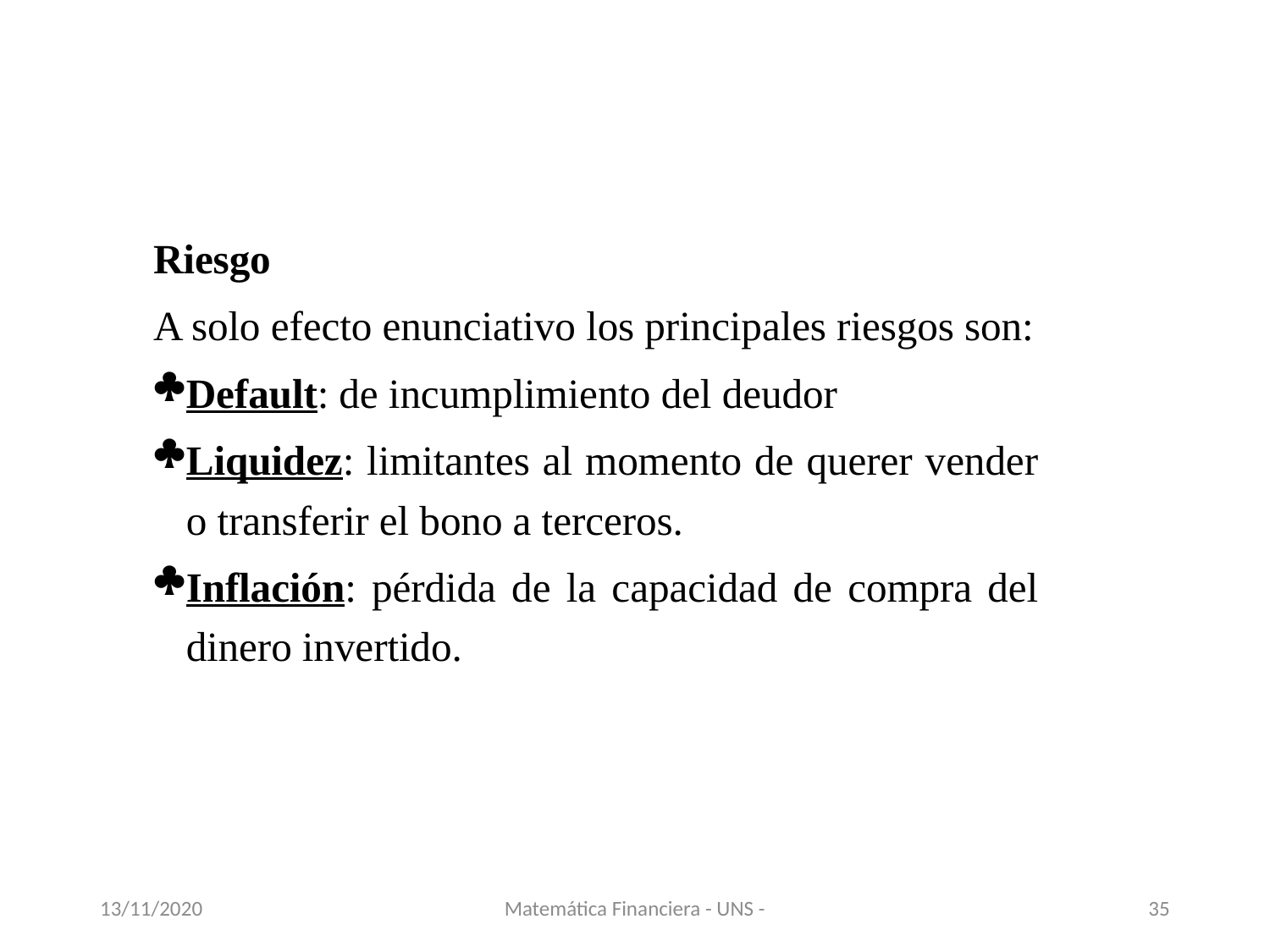

Riesgo
A solo efecto enunciativo los principales riesgos son:
Default: de incumplimiento del deudor
Liquidez: limitantes al momento de querer vender o transferir el bono a terceros.
Inflación: pérdida de la capacidad de compra del dinero invertido.
13/11/2020
Matemática Financiera - UNS -
35